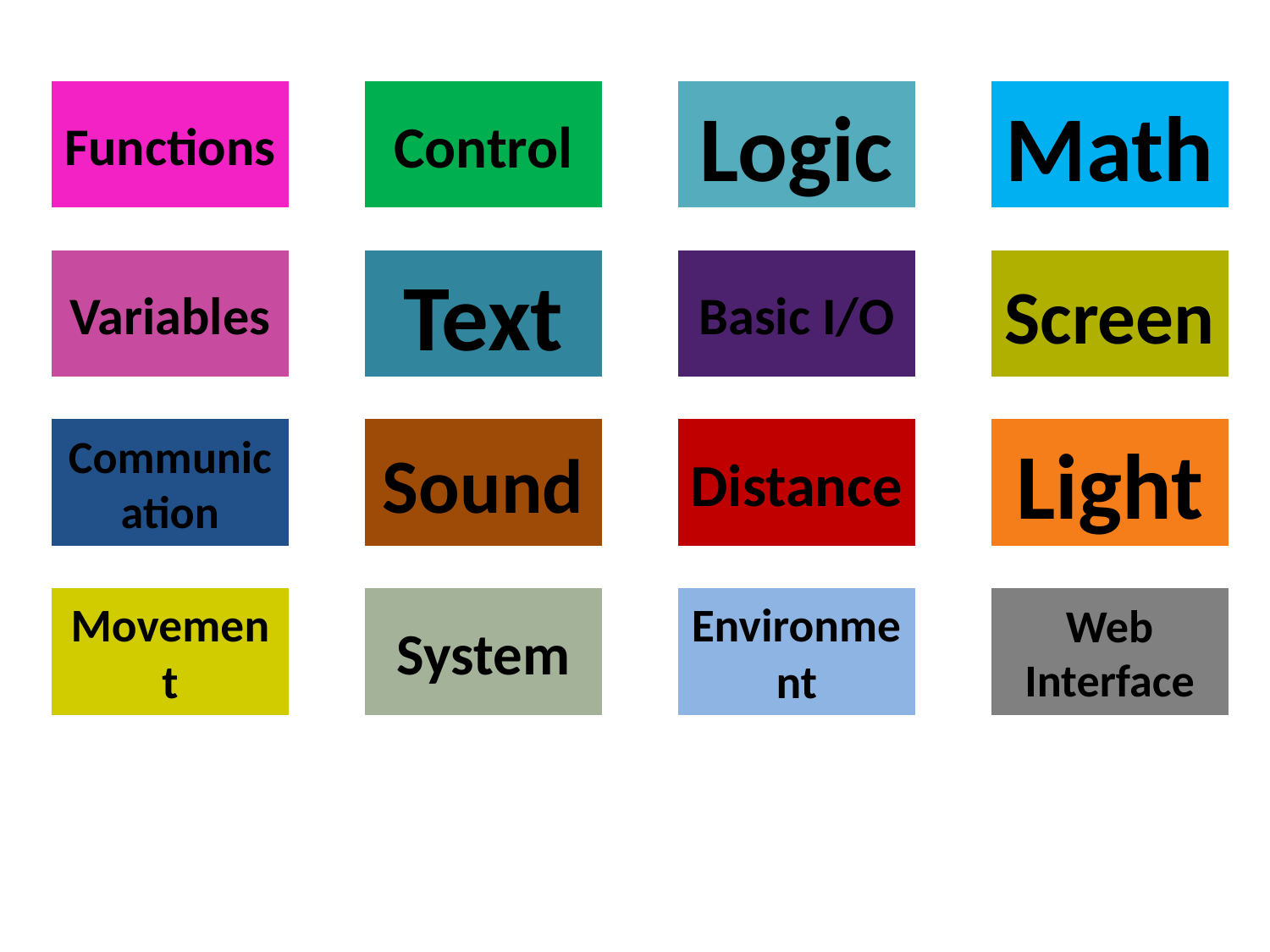

Functions
Control
Logic
Math
Variables
Basic I/O
Text
Screen
Sound
Communication
Light
Distance
Movement
System
Environment
Web Interface